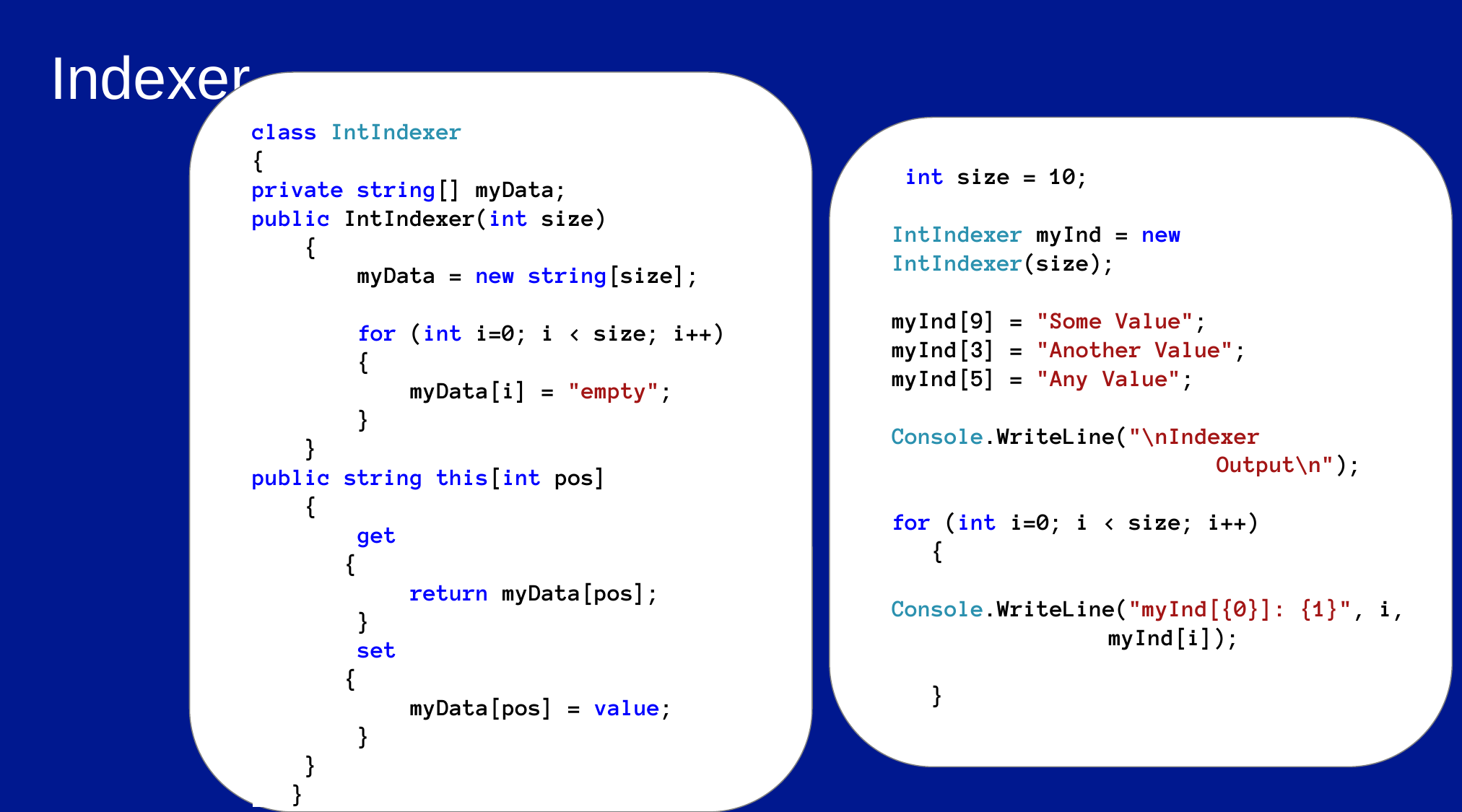

# Indexer
class IntIndexer
{
private string[] myData;
public IntIndexer(int size)
    {
        myData = new string[size];

        for (int i=0; i < size; i++)
        {
            myData[i] = "empty";
        }
    }
public string this[int pos]
    {
        get
       {
            return myData[pos];
        }
        set
       {
            myData[pos] = value;
        }
    }
   }
 int size = 10;

IntIndexer myInd = new IntIndexer(size);

myInd[9] = "Some Value";
myInd[3] = "Another Value";
myInd[5] = "Any Value";

Console.WriteLine("\nIndexer 				Output\n");

for (int i=0; i < size; i++)
   {
            Console.WriteLine("myInd[{0}]: {1}", i, 		myInd[i]);

   }